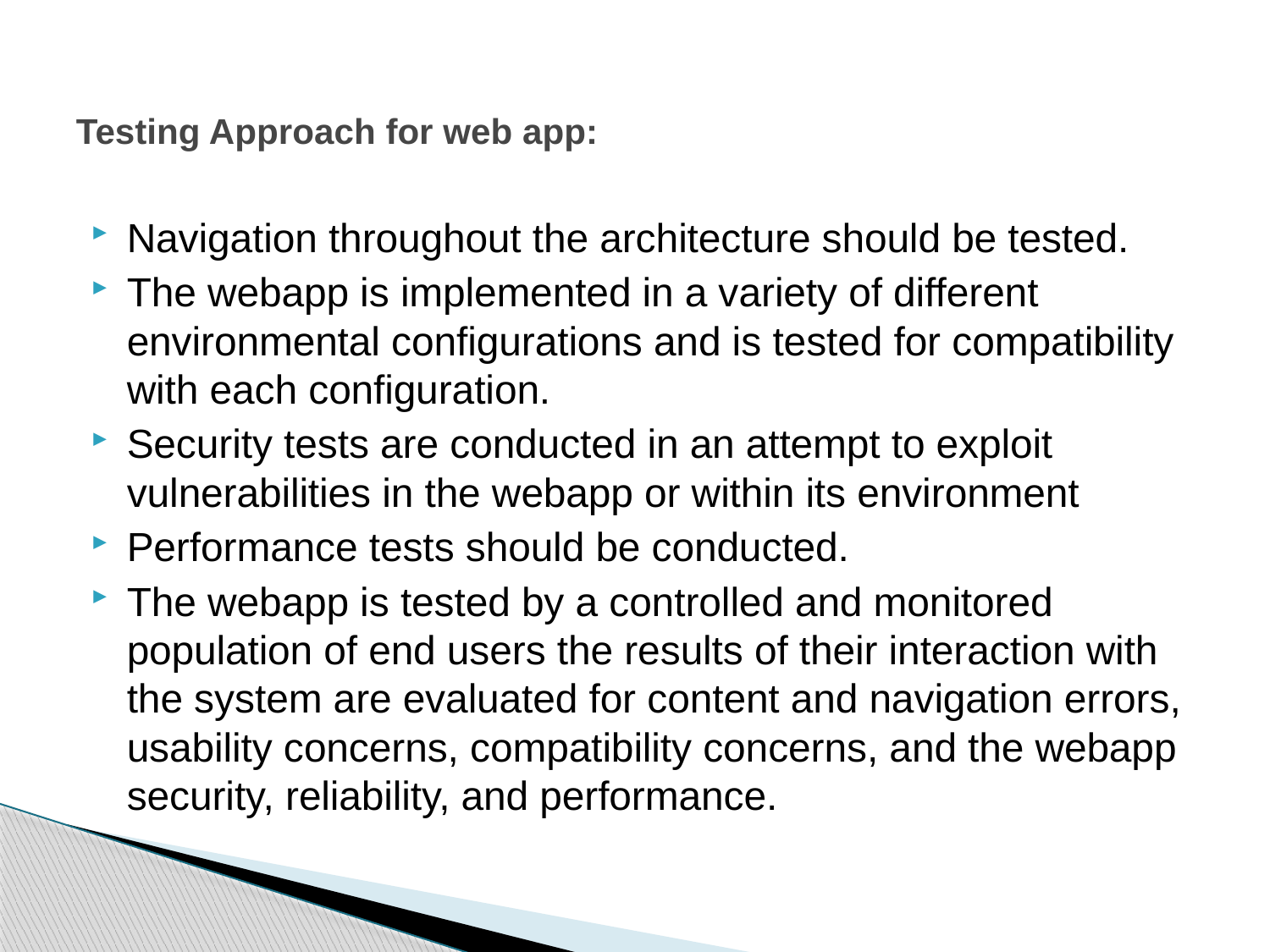

# Testing Approach for web app:
Navigation throughout the architecture should be tested.
The webapp is implemented in a variety of different environmental configurations and is tested for compatibility with each configuration.
Security tests are conducted in an attempt to exploit vulnerabilities in the webapp or within its environment
Performance tests should be conducted.
The webapp is tested by a controlled and monitored population of end users the results of their interaction with the system are evaluated for content and navigation errors, usability concerns, compatibility concerns, and the webapp security, reliability, and performance.